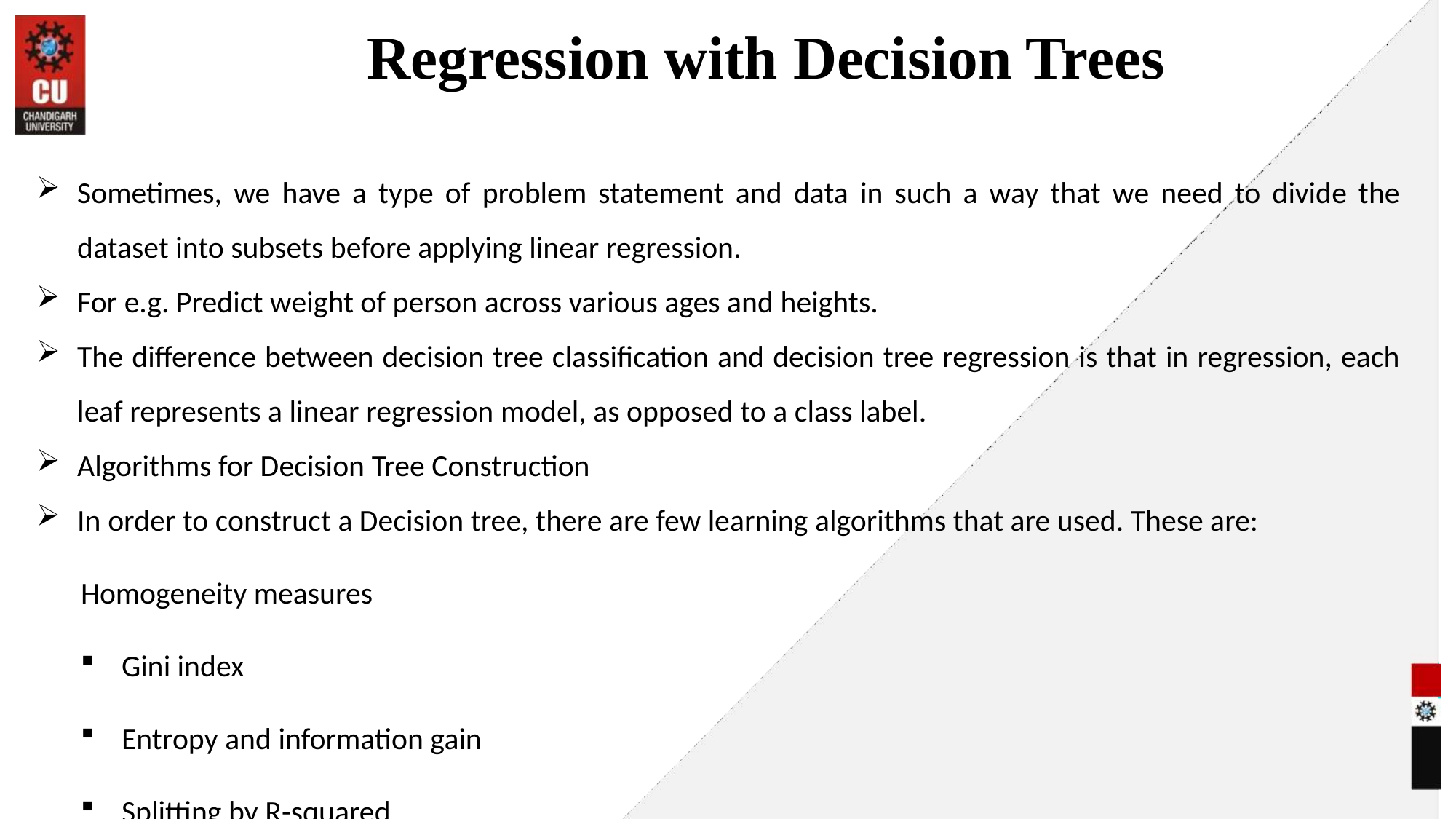

# Regression with Decision Trees
Sometimes, we have a type of problem statement and data in such a way that we need to divide the dataset into subsets before applying linear regression.
For e.g. Predict weight of person across various ages and heights.
The difference between decision tree classification and decision tree regression is that in regression, each leaf represents a linear regression model, as opposed to a class label.
Algorithms for Decision Tree Construction
In order to construct a Decision tree, there are few learning algorithms that are used. These are:
Homogeneity measures
Gini index
Entropy and information gain
Splitting by R-squared